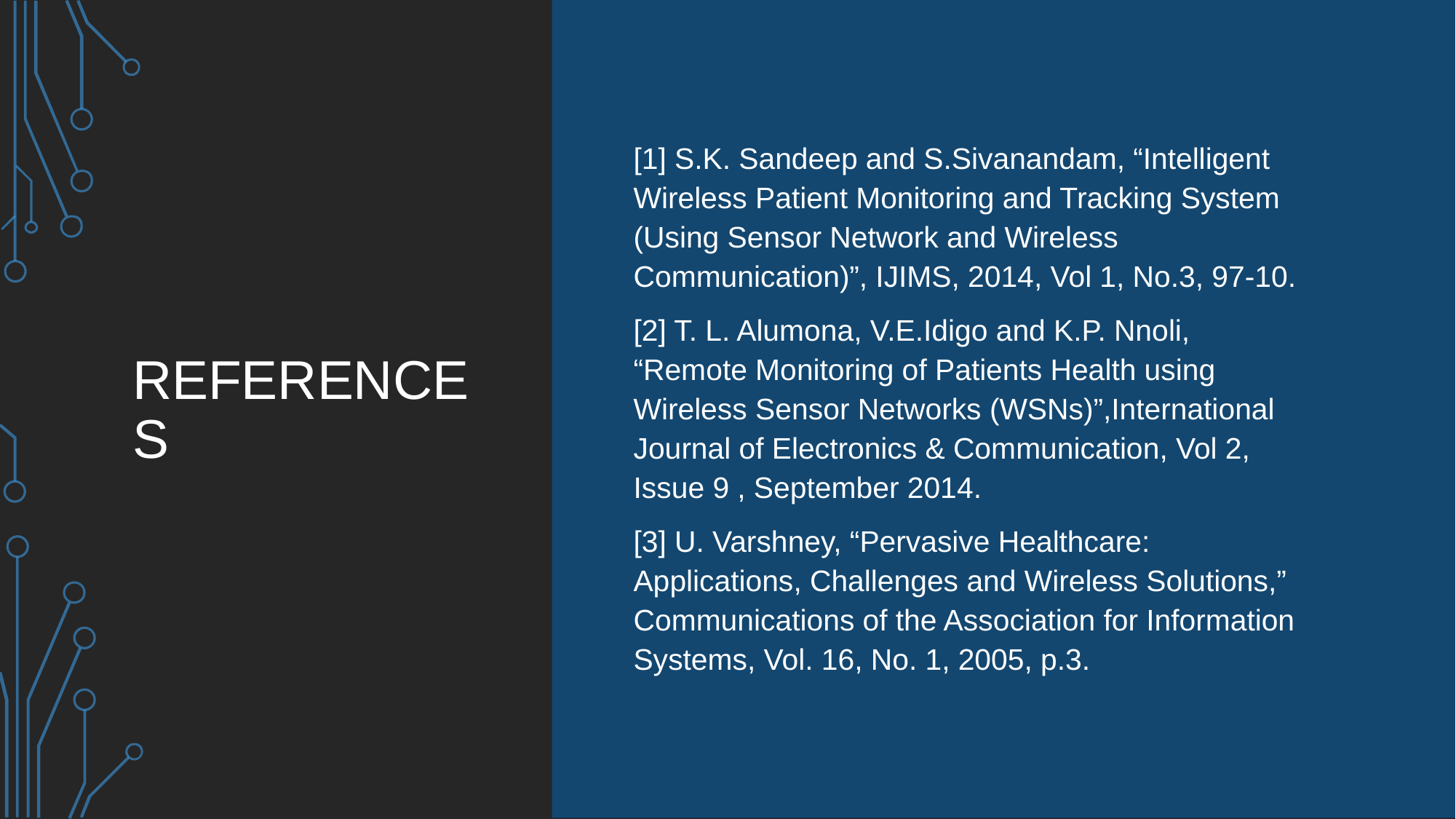

# references
[1] S.K. Sandeep and S.Sivanandam, “Intelligent Wireless Patient Monitoring and Tracking System (Using Sensor Network and Wireless Communication)”, IJIMS, 2014, Vol 1, No.3, 97-10.
[2] T. L. Alumona, V.E.Idigo and K.P. Nnoli, “Remote Monitoring of Patients Health using Wireless Sensor Networks (WSNs)”,International Journal of Electronics & Communication, Vol 2, Issue 9 , September 2014.
[3] U. Varshney, “Pervasive Healthcare: Applications, Challenges and Wireless Solutions,” Communications of the Association for Information Systems, Vol. 16, No. 1, 2005, p.3.